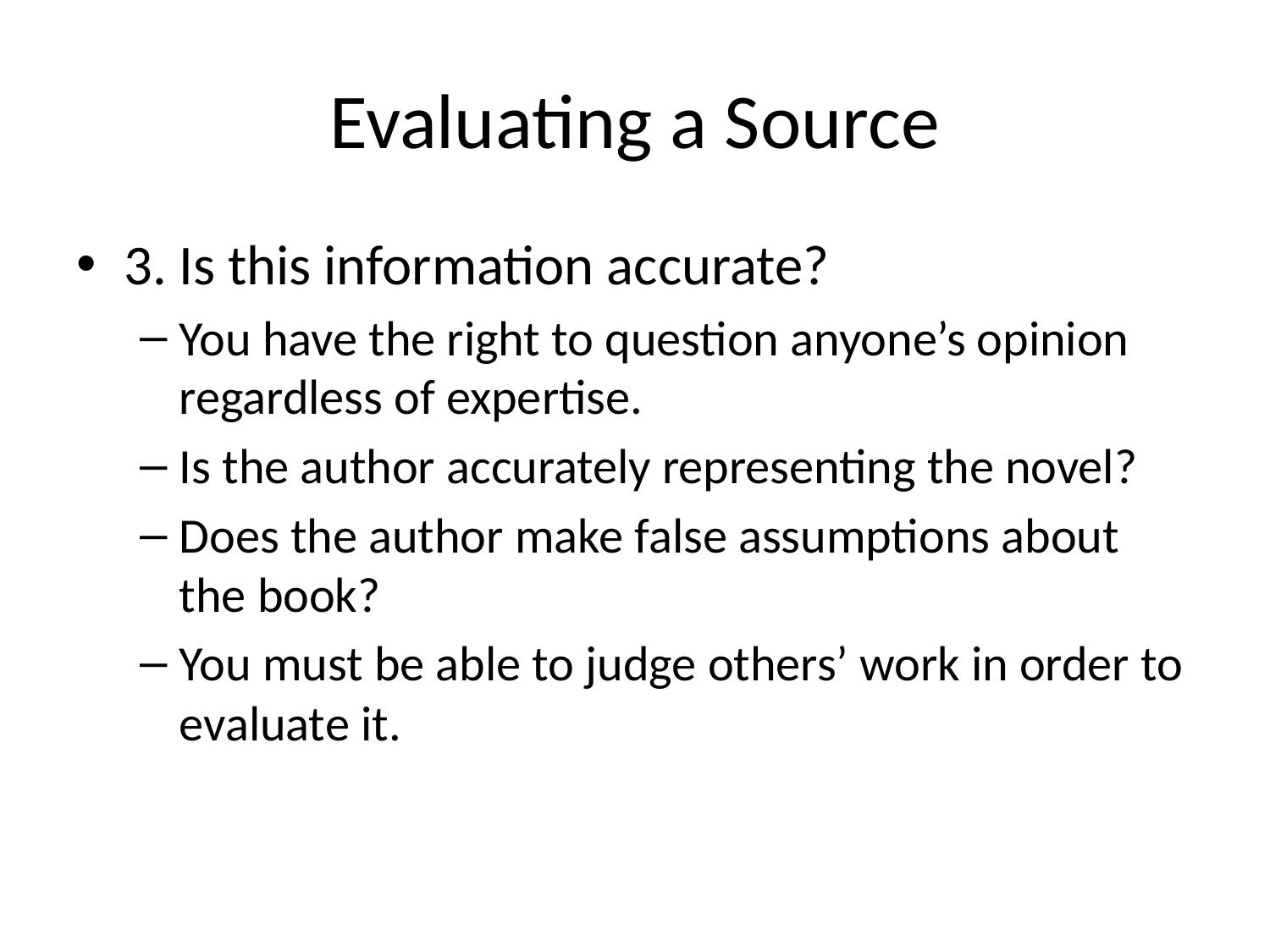

# Evaluating a Source
3. Is this information accurate?
You have the right to question anyone’s opinion regardless of expertise.
Is the author accurately representing the novel?
Does the author make false assumptions about the book?
You must be able to judge others’ work in order to evaluate it.